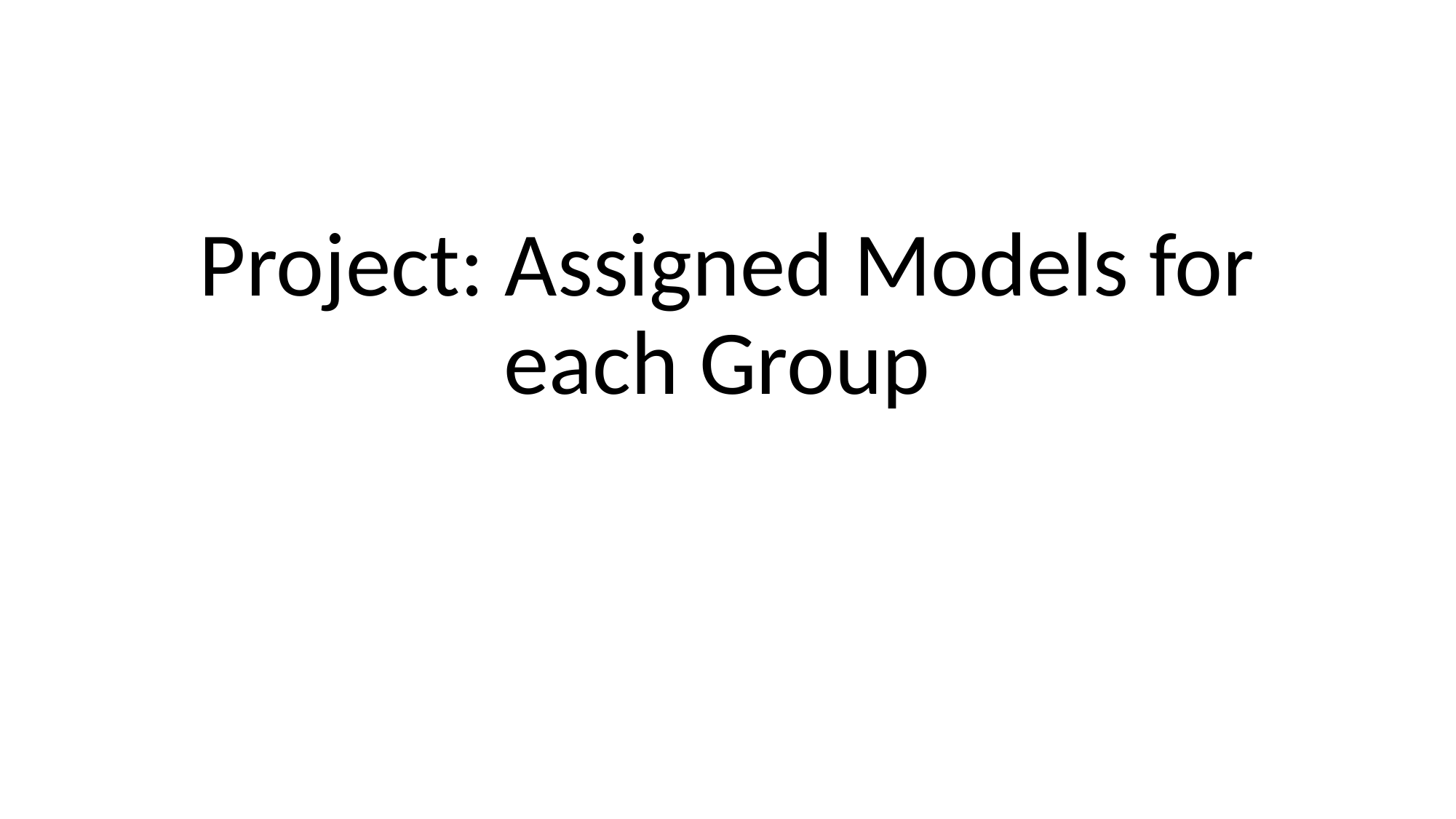

# Project: Assigned Models for each Group